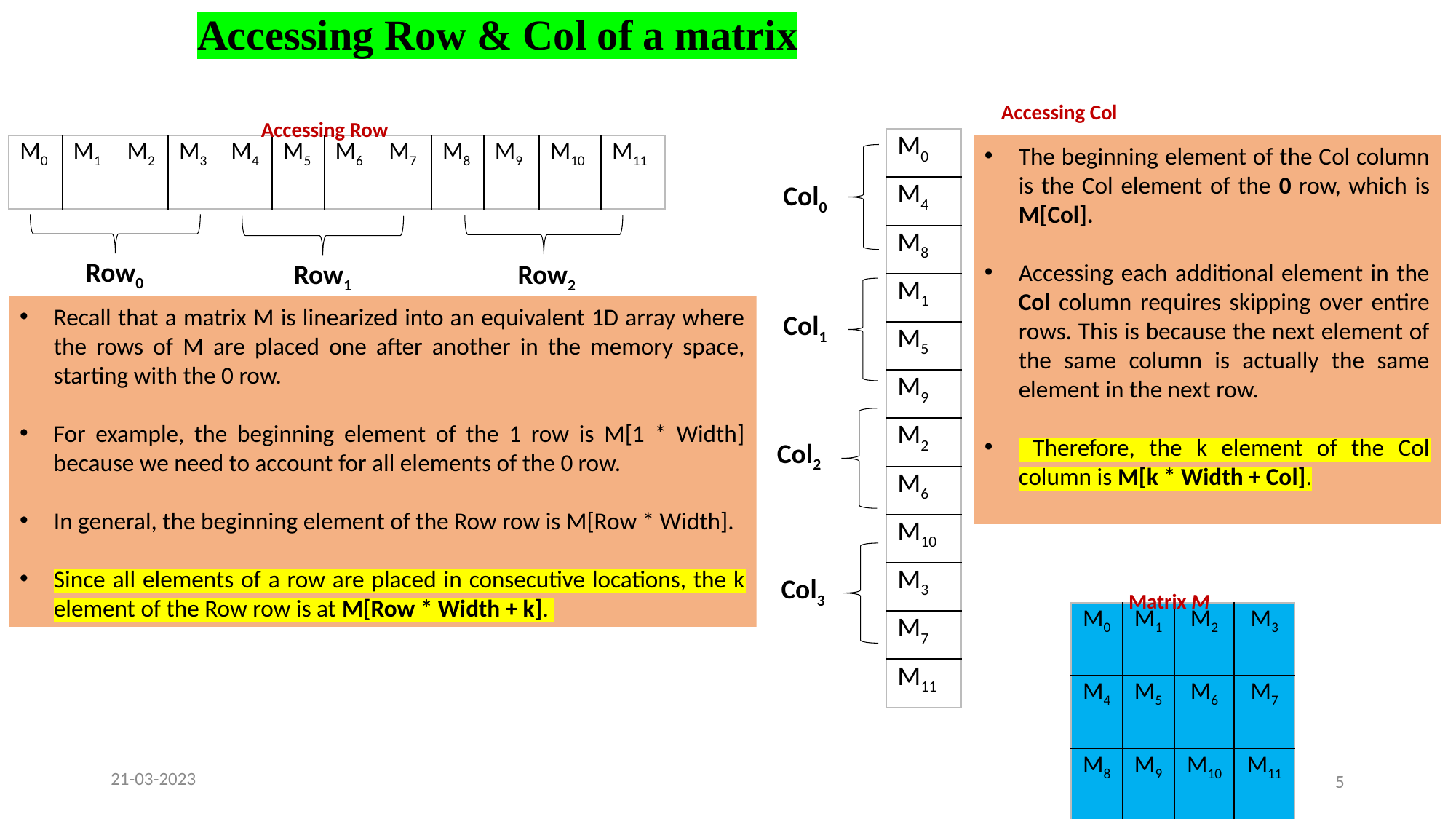

Accessing Row & Col of a matrix
Accessing Col
Accessing Row
| M0 |
| --- |
| M4 |
| M8 |
| M1 |
| M5 |
| M9 |
| M2 |
| M6 |
| M10 |
| M3 |
| M7 |
| M11 |
The beginning element of the Col column is the Col element of the 0 row, which is M[Col].

Accessing each additional element in the Col column requires skipping over entire rows. This is because the next element of the same column is actually the same element in the next row.

 Therefore, the k element of the Col column is M[k * Width + Col].

| M0 | M1 | M2 | M3 | M4 | M5 | M6 | M7 | M8 | M9 | M10 | M11 |
| --- | --- | --- | --- | --- | --- | --- | --- | --- | --- | --- | --- |

Col0
Row0
Row1
Row2

Recall that a matrix M is linearized into an equivalent 1D array where the rows of M are placed one after another in the memory space, starting with the 0 row.

For example, the beginning element of the 1 row is M[1 * Width] because we need to account for all elements of the 0 row.

In general, the beginning element of the Row row is M[Row * Width].

Since all elements of a row are placed in consecutive locations, the k element of the Row row is at M[Row * Width + k].
Col1

Col2

Matrix M
Col3
| M0 | M1 | M2 | M3 |
| --- | --- | --- | --- |
| M4 | M5 | M6 | M7 |
| M8 | M9 | M10 | M11 |
21-03-2023
5